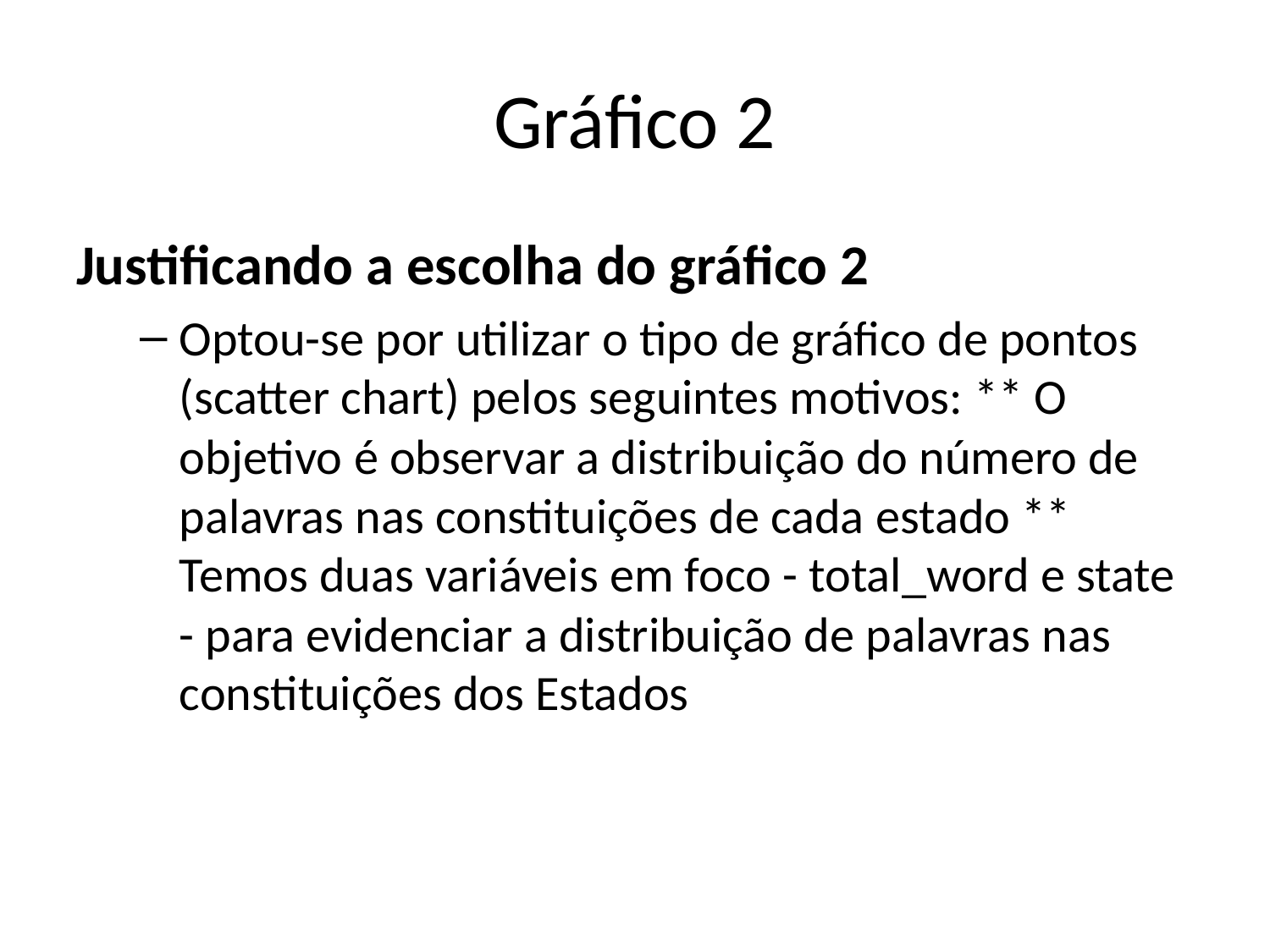

# Gráfico 2
Justificando a escolha do gráfico 2
Optou-se por utilizar o tipo de gráfico de pontos (scatter chart) pelos seguintes motivos: ** O objetivo é observar a distribuição do número de palavras nas constituições de cada estado ** Temos duas variáveis em foco - total_word e state - para evidenciar a distribuição de palavras nas constituições dos Estados